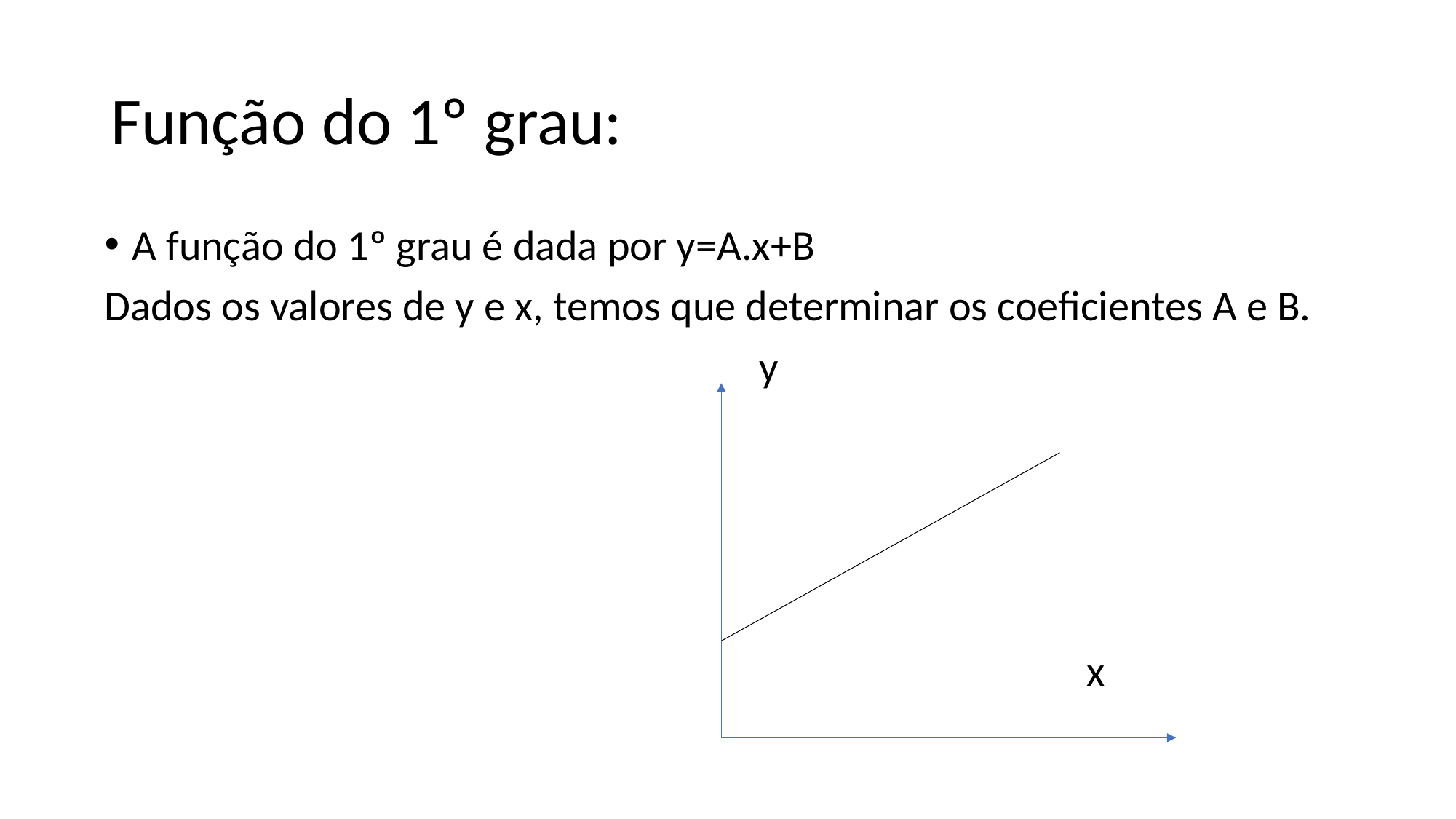

# Função do 1º grau:
A função do 1º grau é dada por y=A.x+B
Dados os valores de y e x, temos que determinar os coeficientes A e B.
						y

									x